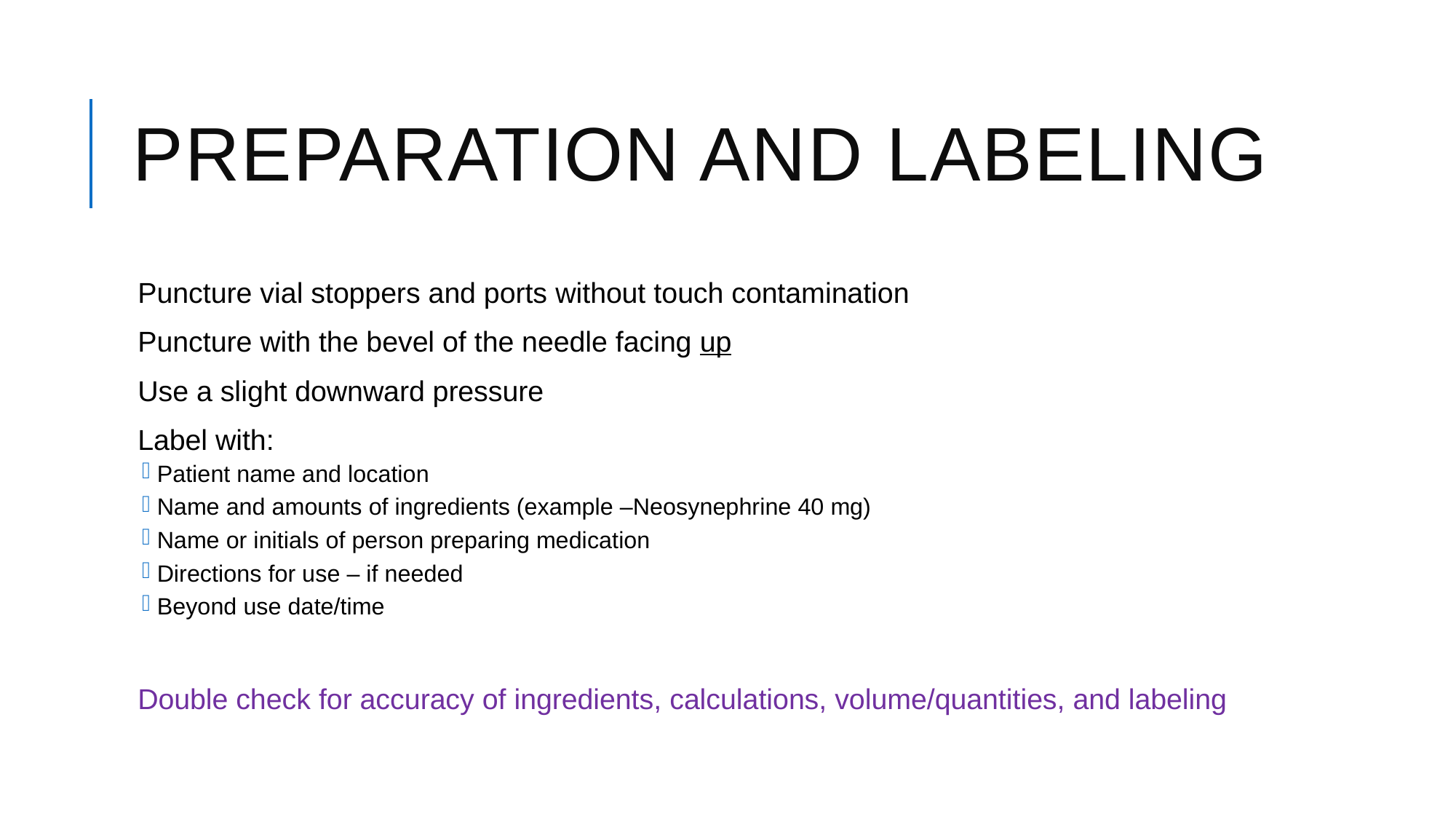

# Preparation and Labeling
Puncture vial stoppers and ports without touch contamination
Puncture with the bevel of the needle facing up
Use a slight downward pressure
Label with:
Patient name and location
Name and amounts of ingredients (example –Neosynephrine 40 mg)
Name or initials of person preparing medication
Directions for use – if needed
Beyond use date/time

Double check for accuracy of ingredients, calculations, volume/quantities, and labeling